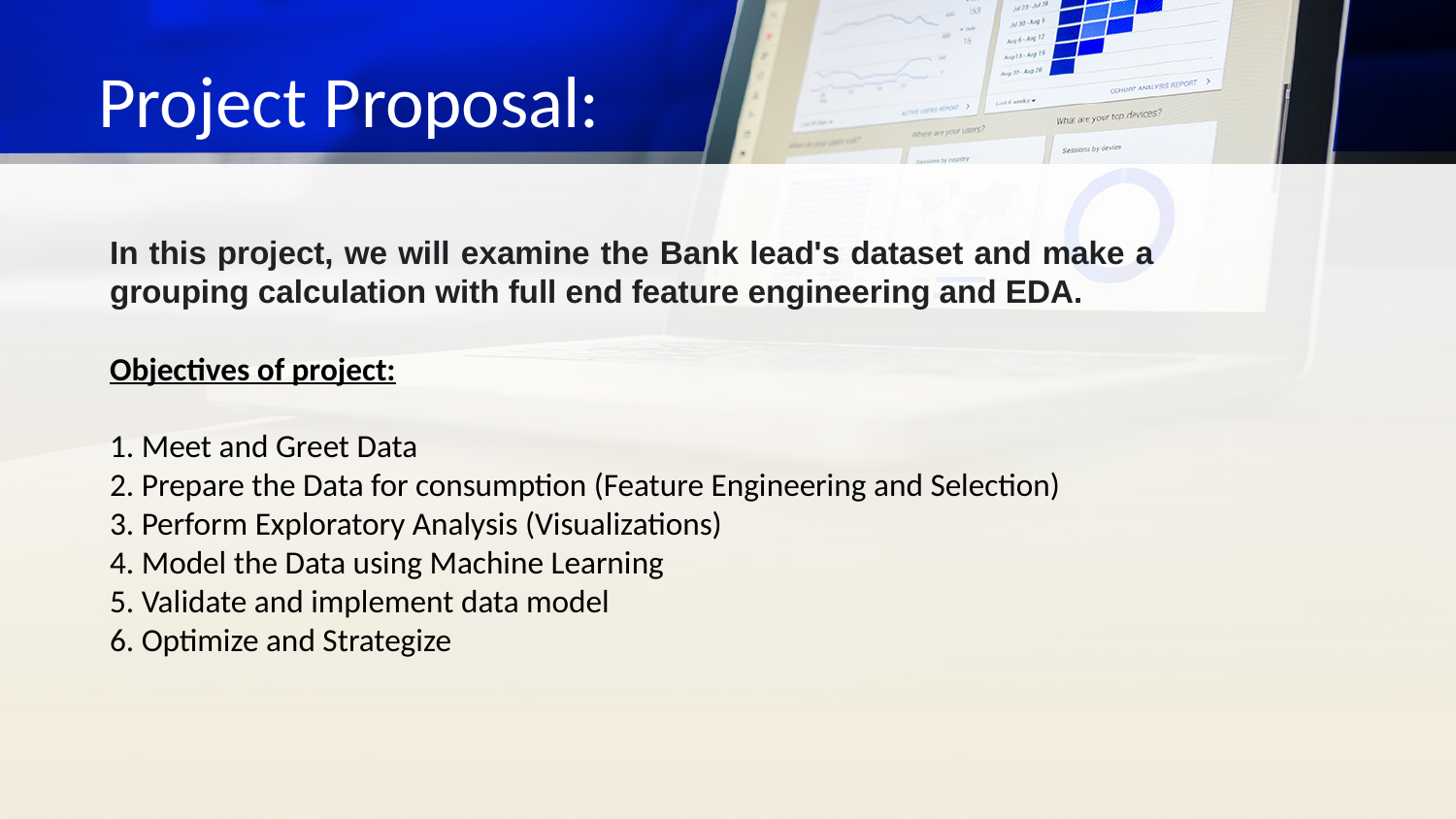

# Project Proposal:
In this project, we will examine the Bank lead's dataset and make a grouping calculation with full end feature engineering and EDA.

Objectives of project:

1. Meet and Greet Data
2. Prepare the Data for consumption (Feature Engineering and Selection)
3. Perform Exploratory Analysis (Visualizations)
4. Model the Data using Machine Learning
5. Validate and implement data model
6. Optimize and Strategize